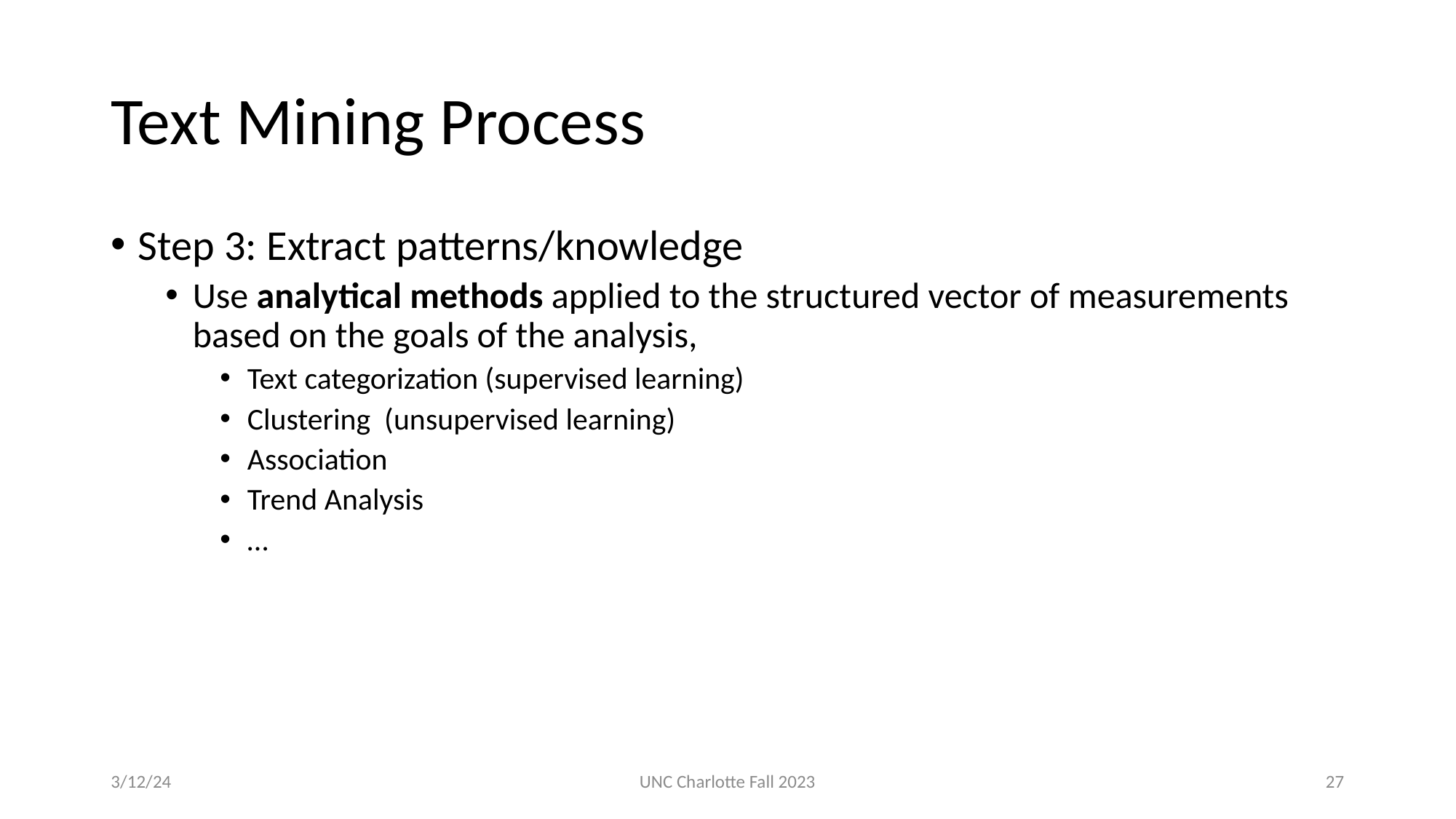

# Text Mining Process
Step 3: Extract patterns/knowledge
Use analytical methods applied to the structured vector of measurements based on the goals of the analysis,
Text categorization (supervised learning)
Clustering  (unsupervised learning)
Association
Trend Analysis
…
3/12/24
UNC Charlotte Fall 2023
27